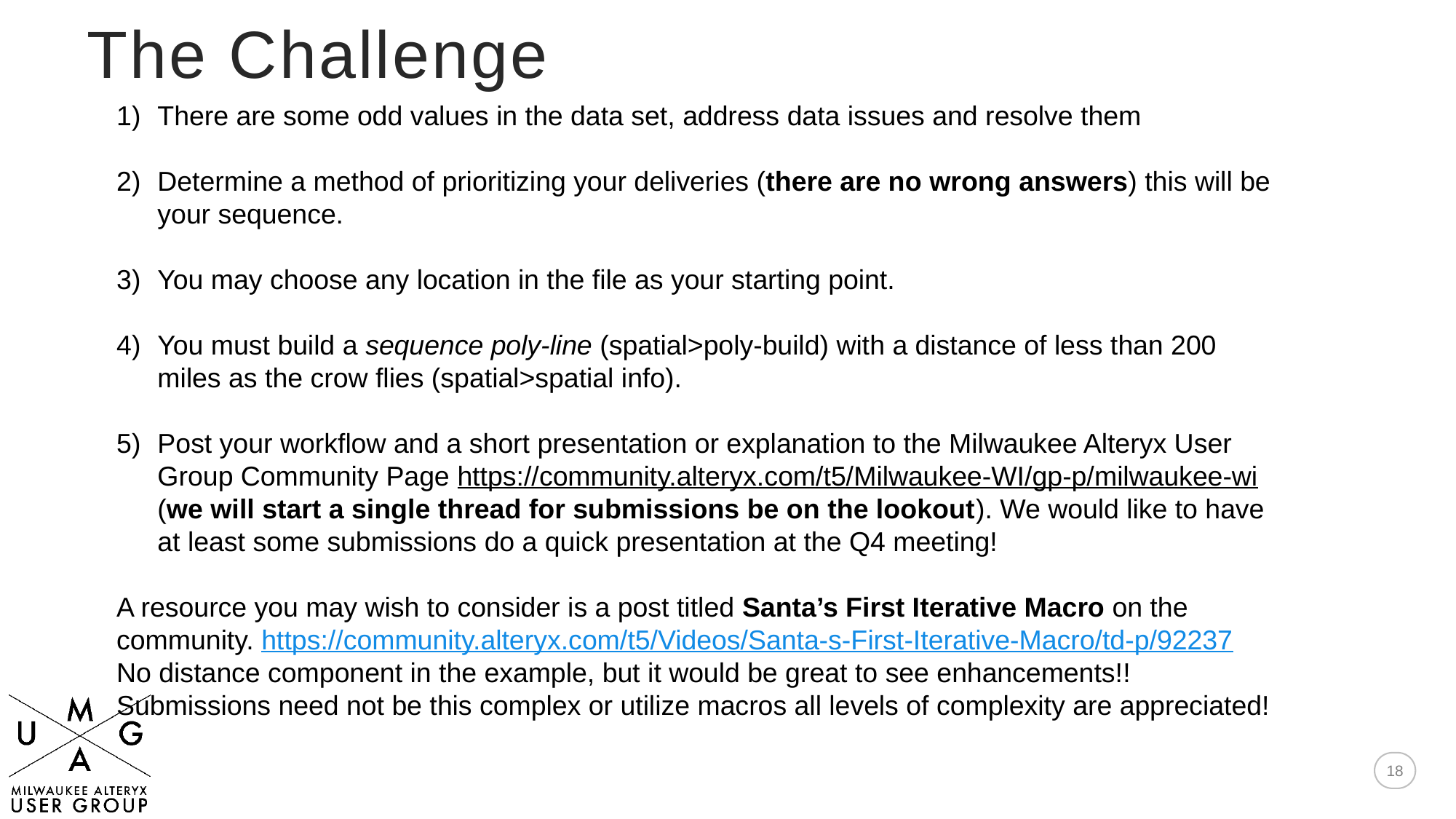

The Challenge
There are some odd values in the data set, address data issues and resolve them

Determine a method of prioritizing your deliveries (there are no wrong answers) this will be your sequence.

You may choose any location in the file as your starting point.

You must build a sequence poly-line (spatial>poly-build) with a distance of less than 200 miles as the crow flies (spatial>spatial info).

Post your workflow and a short presentation or explanation to the Milwaukee Alteryx User Group Community Page https://community.alteryx.com/t5/Milwaukee-WI/gp-p/milwaukee-wi
(we will start a single thread for submissions be on the lookout). We would like to have at least some submissions do a quick presentation at the Q4 meeting!

A resource you may wish to consider is a post titled Santa’s First Iterative Macro on the community. https://community.alteryx.com/t5/Videos/Santa-s-First-Iterative-Macro/td-p/92237
No distance component in the example, but it would be great to see enhancements!! Submissions need not be this complex or utilize macros all levels of complexity are appreciated!
18